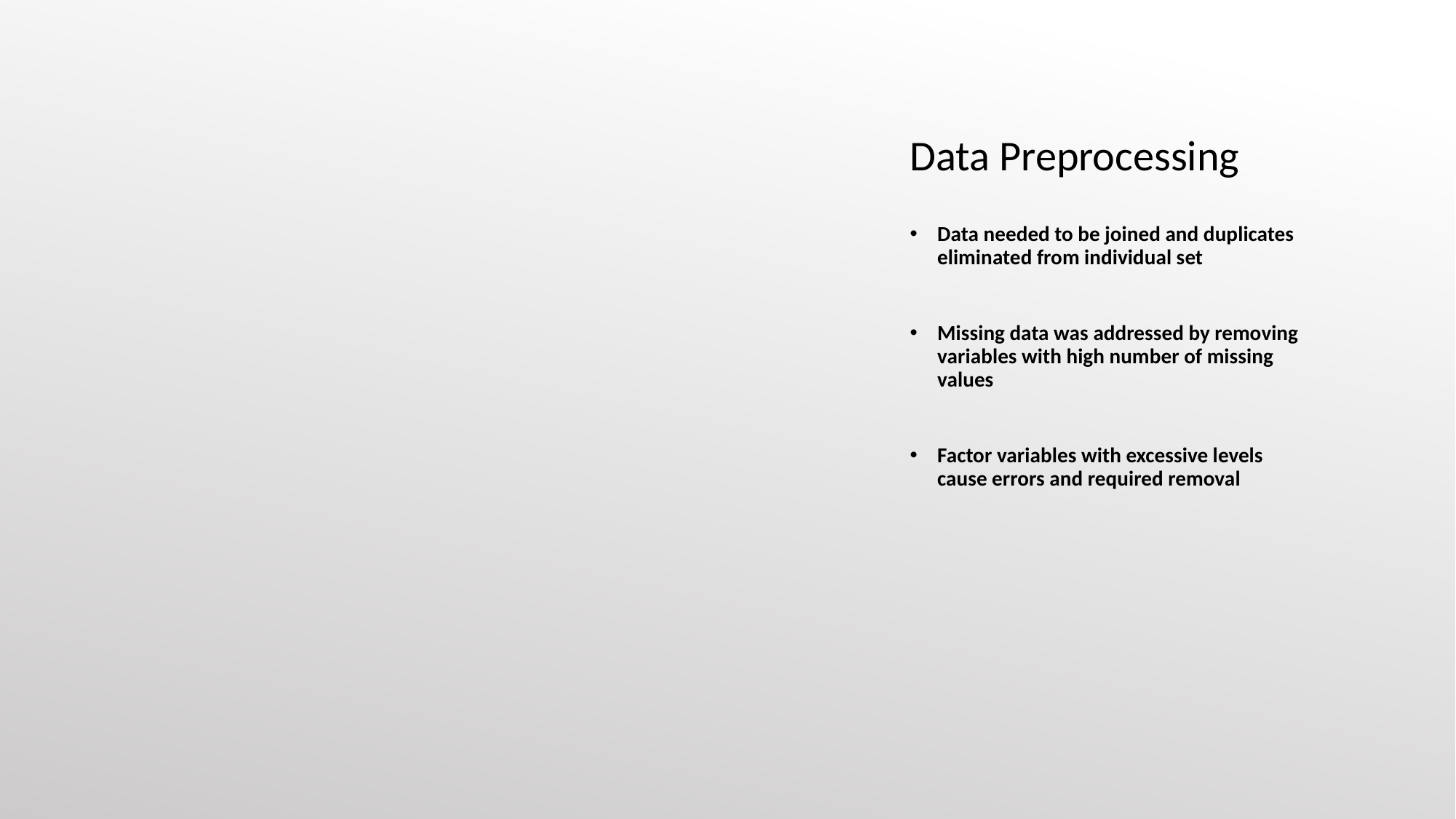

# Data Preprocessing
Data needed to be joined and duplicates eliminated from individual set

Missing data was addressed by removing variables with high number of missing values

Factor variables with excessive levels cause errors and required removal